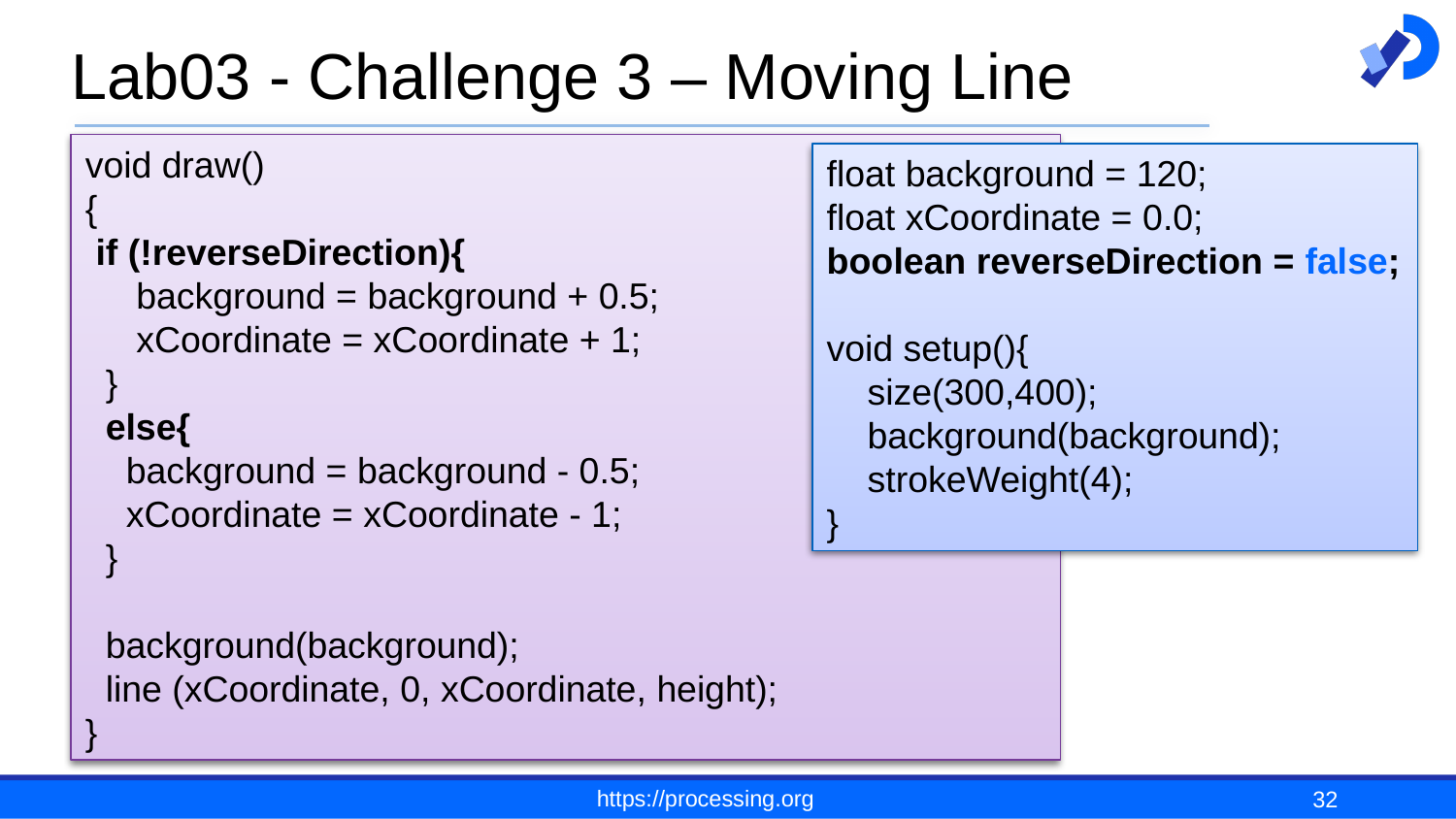

# Lab03 - Challenge 3 – Moving Line
void draw()
{
 if (!reverseDirection){
     background = background + 0.5;
     xCoordinate = xCoordinate + 1;
  }
  else{
    background = background - 0.5;
    xCoordinate = xCoordinate - 1;
  }

  background(background);
  line (xCoordinate, 0, xCoordinate, height);
}
float background = 120;
float xCoordinate = 0.0;
boolean reverseDirection = false;

void setup(){
    size(300,400);
    background(background);
    strokeWeight(4);
}
32
https://processing.org